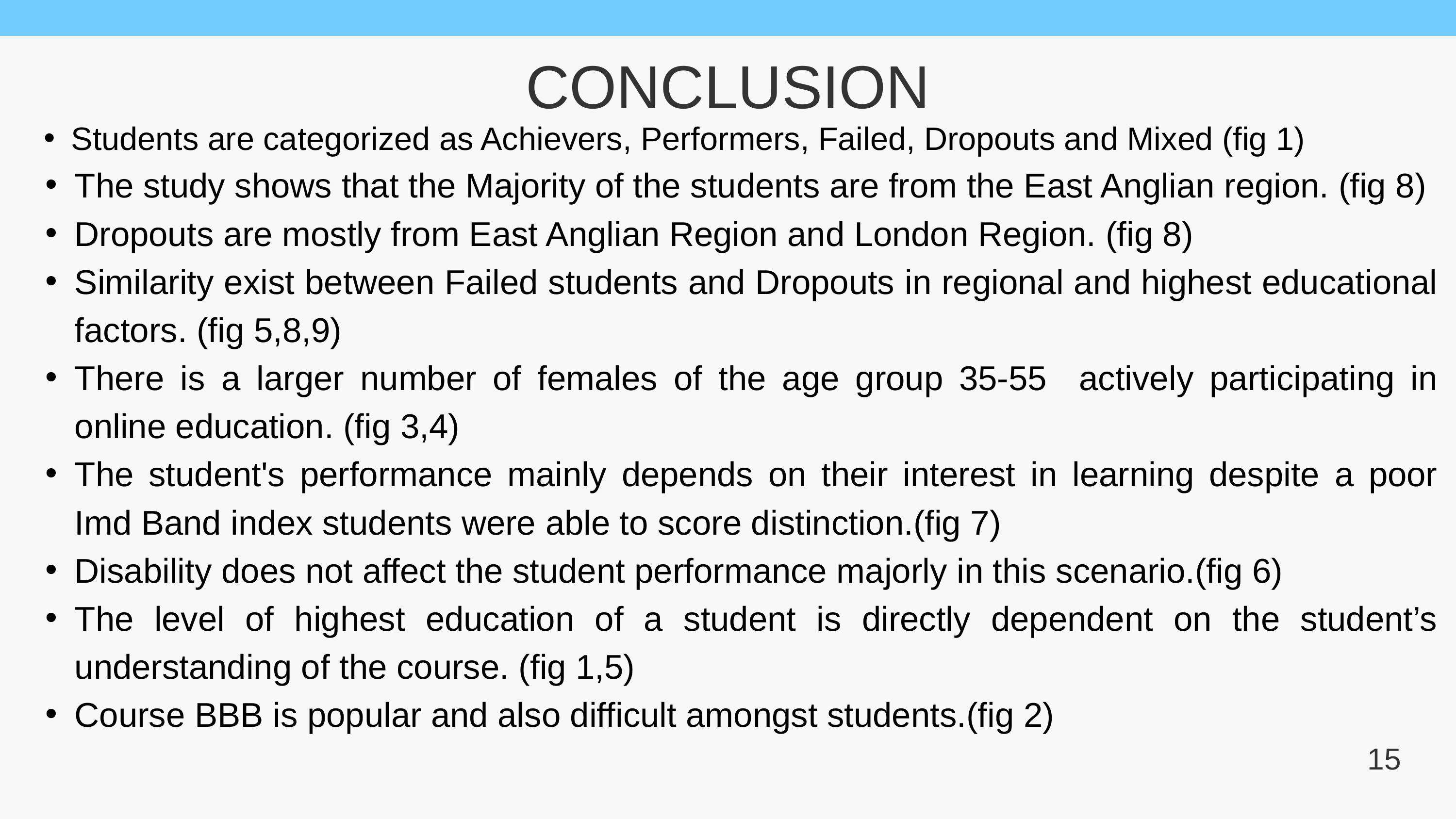

CONCLUSION
Students are categorized as Achievers, Performers, Failed, Dropouts and Mixed (fig 1)
The study shows that the Majority of the students are from the East Anglian region. (fig 8)
Dropouts are mostly from East Anglian Region and London Region. (fig 8)
Similarity exist between Failed students and Dropouts in regional and highest educational factors. (fig 5,8,9)
There is a larger number of females of the age group 35-55  actively participating in online education. (fig 3,4)
The student's performance mainly depends on their interest in learning despite a poor Imd Band index students were able to score distinction.(fig 7)
Disability does not affect the student performance majorly in this scenario.(fig 6)
The level of highest education of a student is directly dependent on the student’s understanding of the course. (fig 1,5)
Course BBB is popular and also difficult amongst students.(fig 2)
15